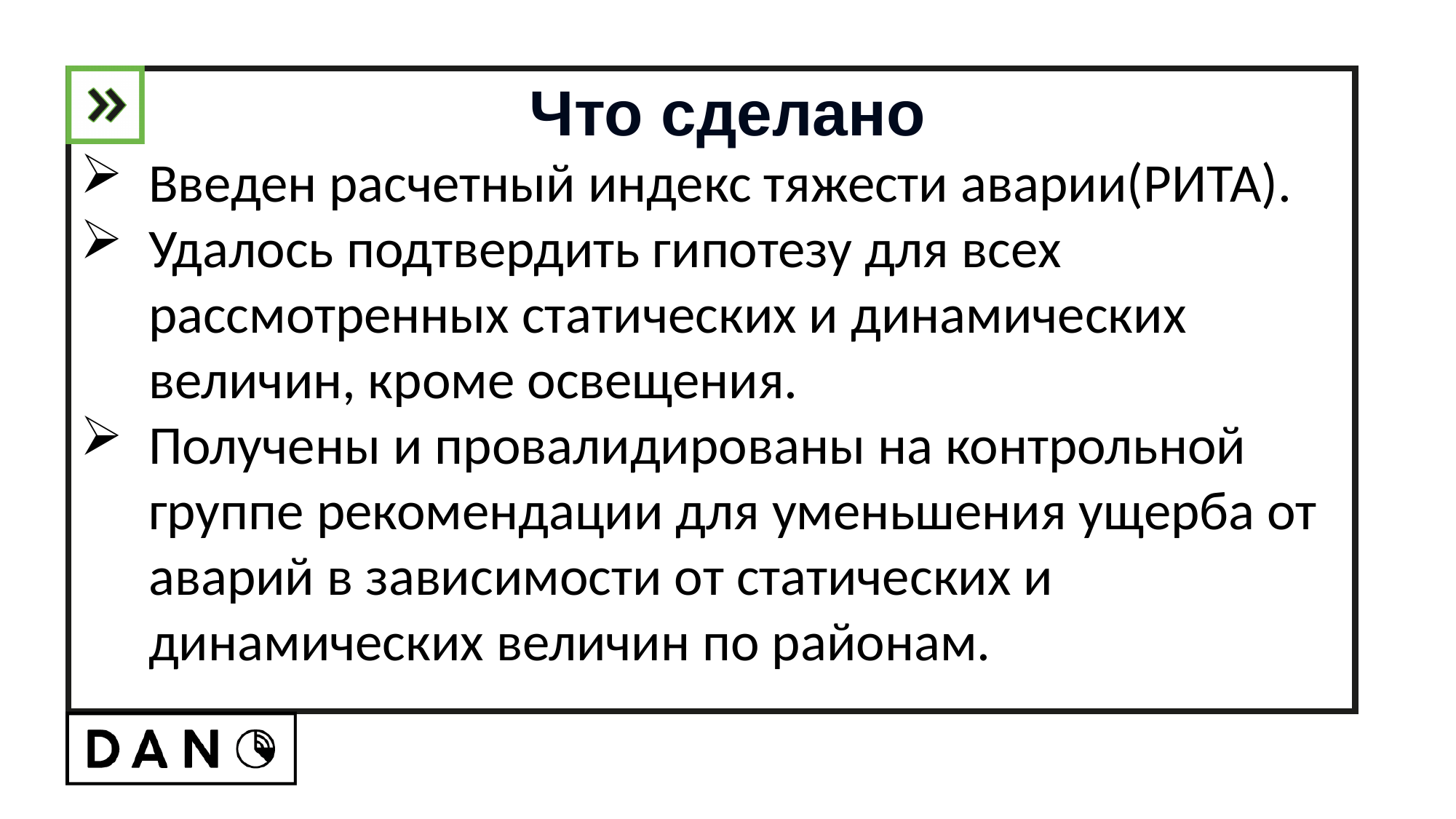

Что сделано
Введен расчетный индекс тяжести аварии(РИТА).
Удалось подтвердить гипотезу для всех рассмотренных статических и динамических величин, кроме освещения.
Получены и провалидированы на контрольной группе рекомендации для уменьшения ущерба от аварий в зависимости от статических и динамических величин по районам.